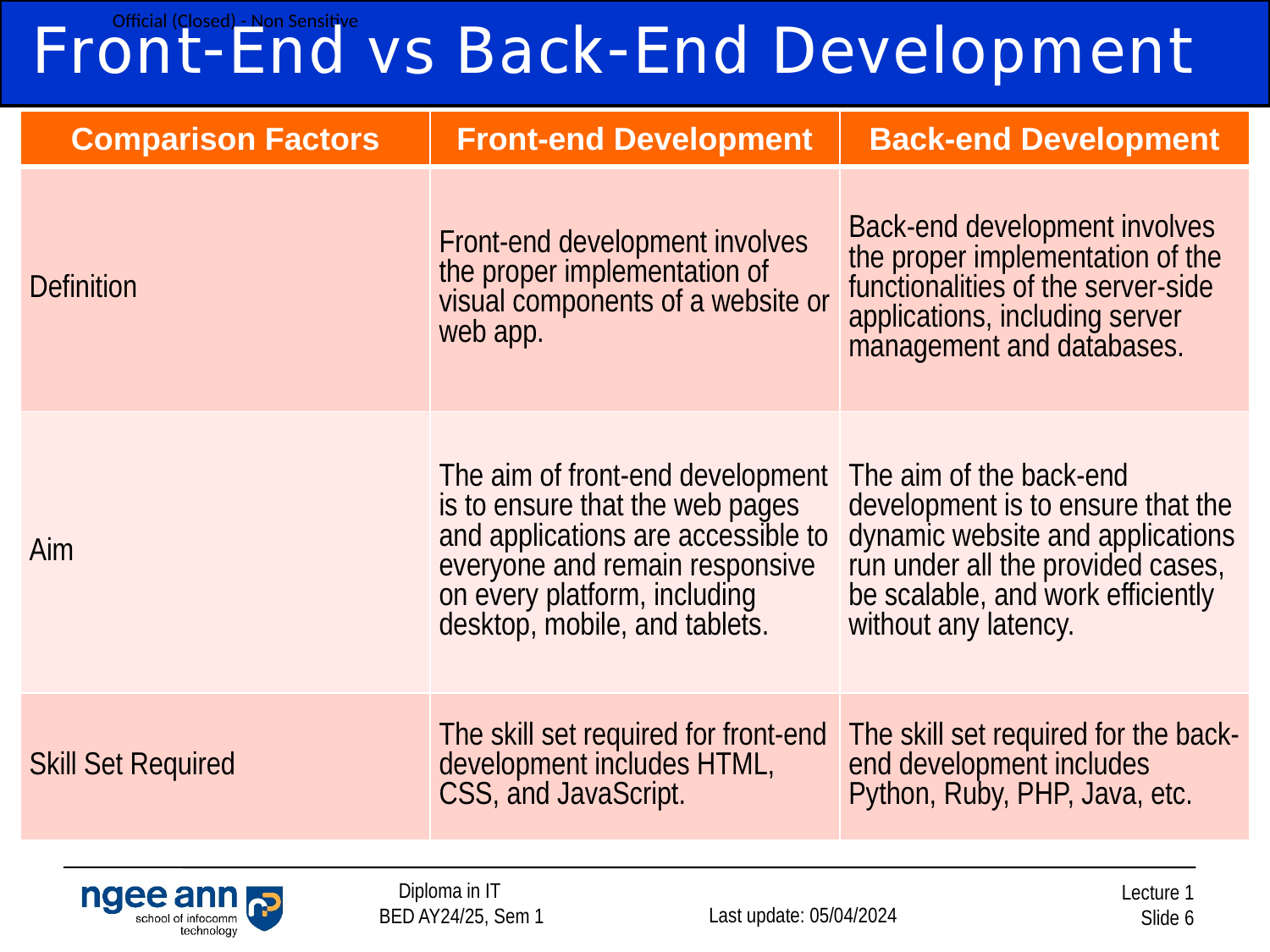

# Front-End vs Back-End Development
| Comparison Factors | Front-end Development | Back-end Development |
| --- | --- | --- |
| Definition | Front-end development involves the proper implementation of visual components of a website or web app. | Back-end development involves the proper implementation of the functionalities of the server-side applications, including server management and databases. |
| Aim | The aim of front-end development is to ensure that the web pages and applications are accessible to everyone and remain responsive on every platform, including desktop, mobile, and tablets. | The aim of the back-end development is to ensure that the dynamic website and applications run under all the provided cases, be scalable, and work efficiently without any latency. |
| Skill Set Required | The skill set required for front-end development includes HTML, CSS, and JavaScript. | The skill set required for the back-end development includes Python, Ruby, PHP, Java, etc. |